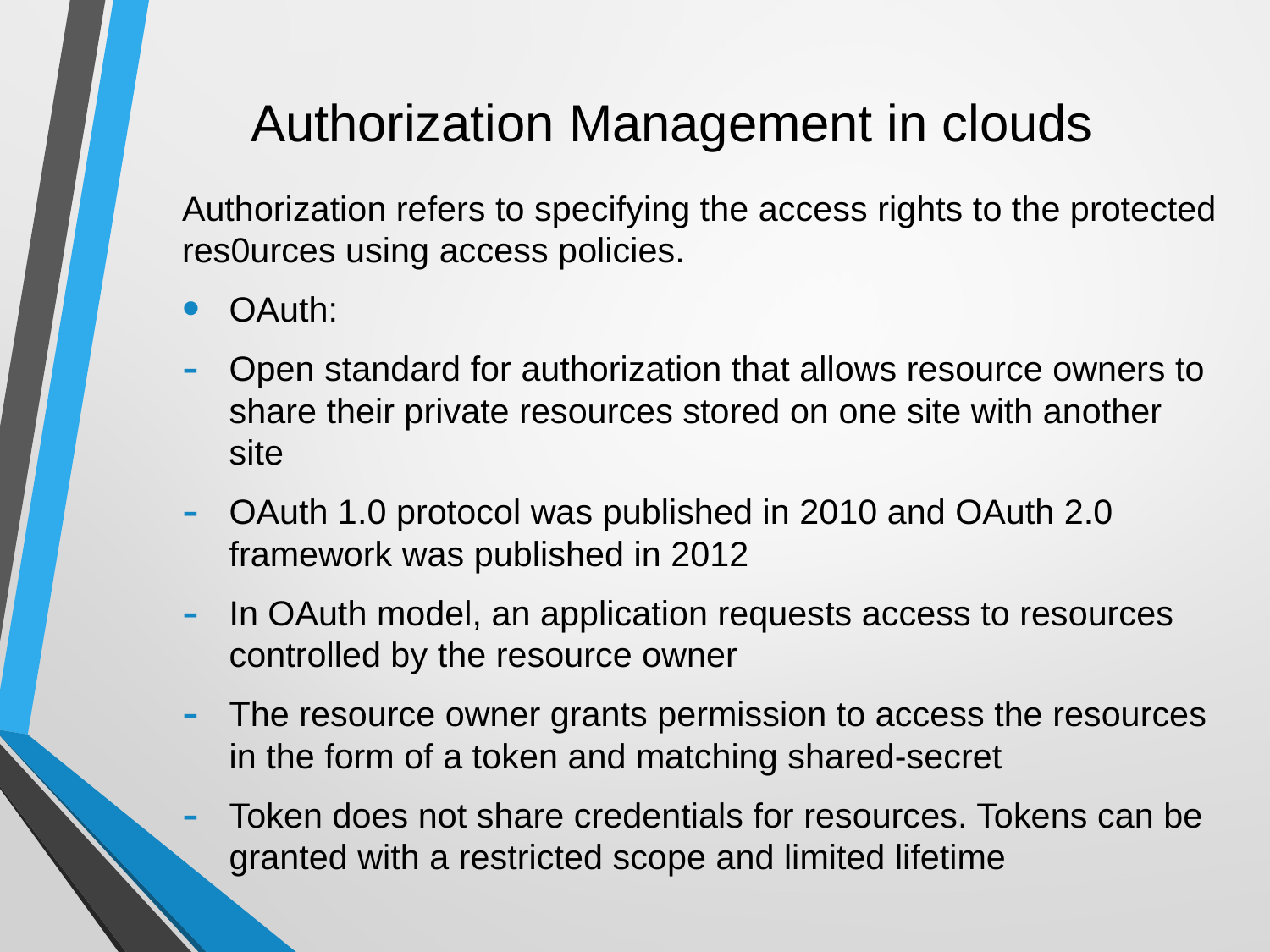

# Authorization Management in clouds
Authorization refers to specifying the access rights to the protected res0urces using access policies.
OAuth:
Open standard for authorization that allows resource owners to share their private resources stored on one site with another site
OAuth 1.0 protocol was published in 2010 and OAuth 2.0 framework was published in 2012
In OAuth model, an application requests access to resources controlled by the resource owner
The resource owner grants permission to access the resources in the form of a token and matching shared-secret
Token does not share credentials for resources. Tokens can be granted with a restricted scope and limited lifetime